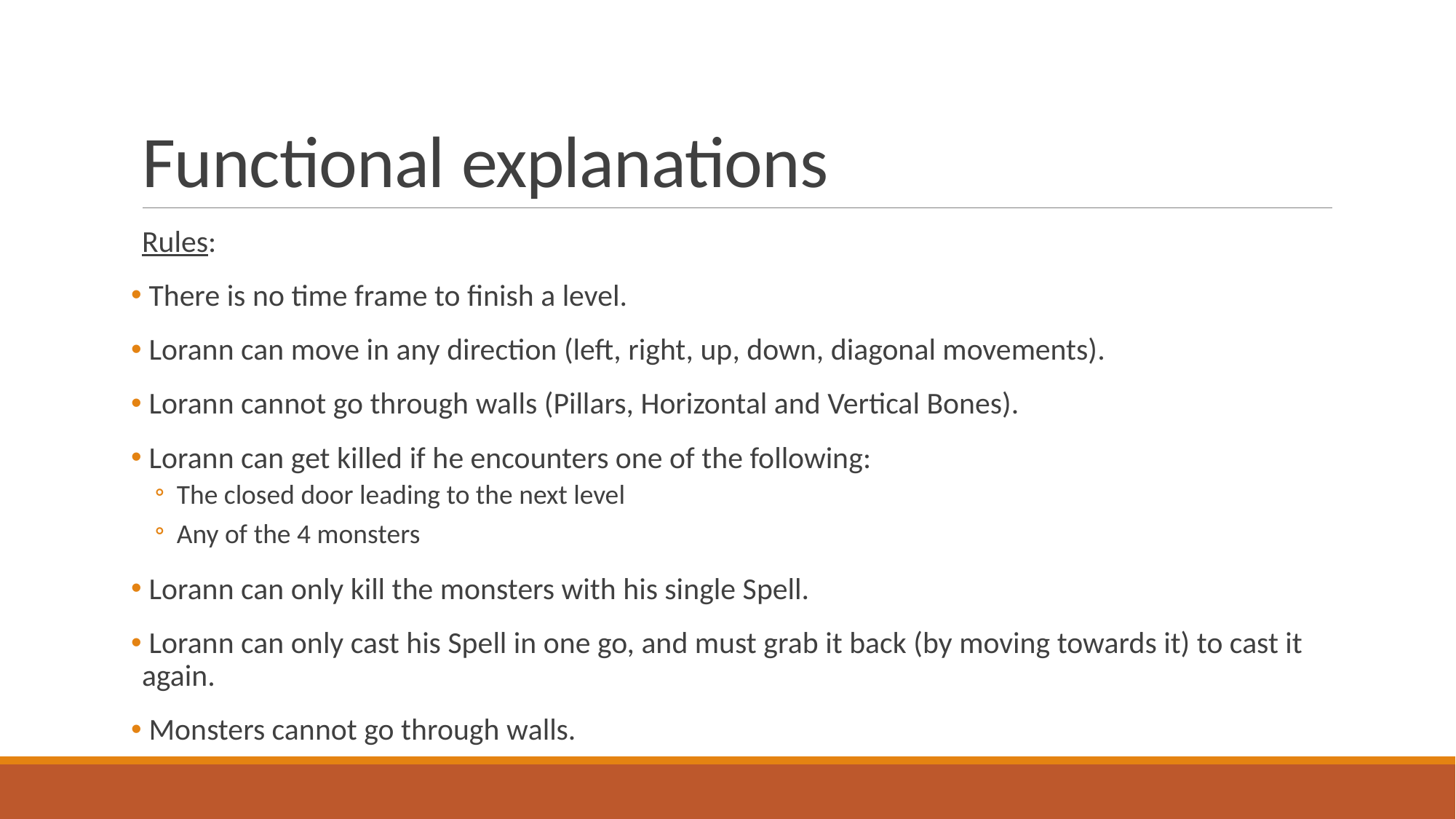

# Functional explanations
Rules:
 There is no time frame to finish a level.
 Lorann can move in any direction (left, right, up, down, diagonal movements).
 Lorann cannot go through walls (Pillars, Horizontal and Vertical Bones).
 Lorann can get killed if he encounters one of the following:
The closed door leading to the next level
Any of the 4 monsters
 Lorann can only kill the monsters with his single Spell.
 Lorann can only cast his Spell in one go, and must grab it back (by moving towards it) to cast it again.
 Monsters cannot go through walls.